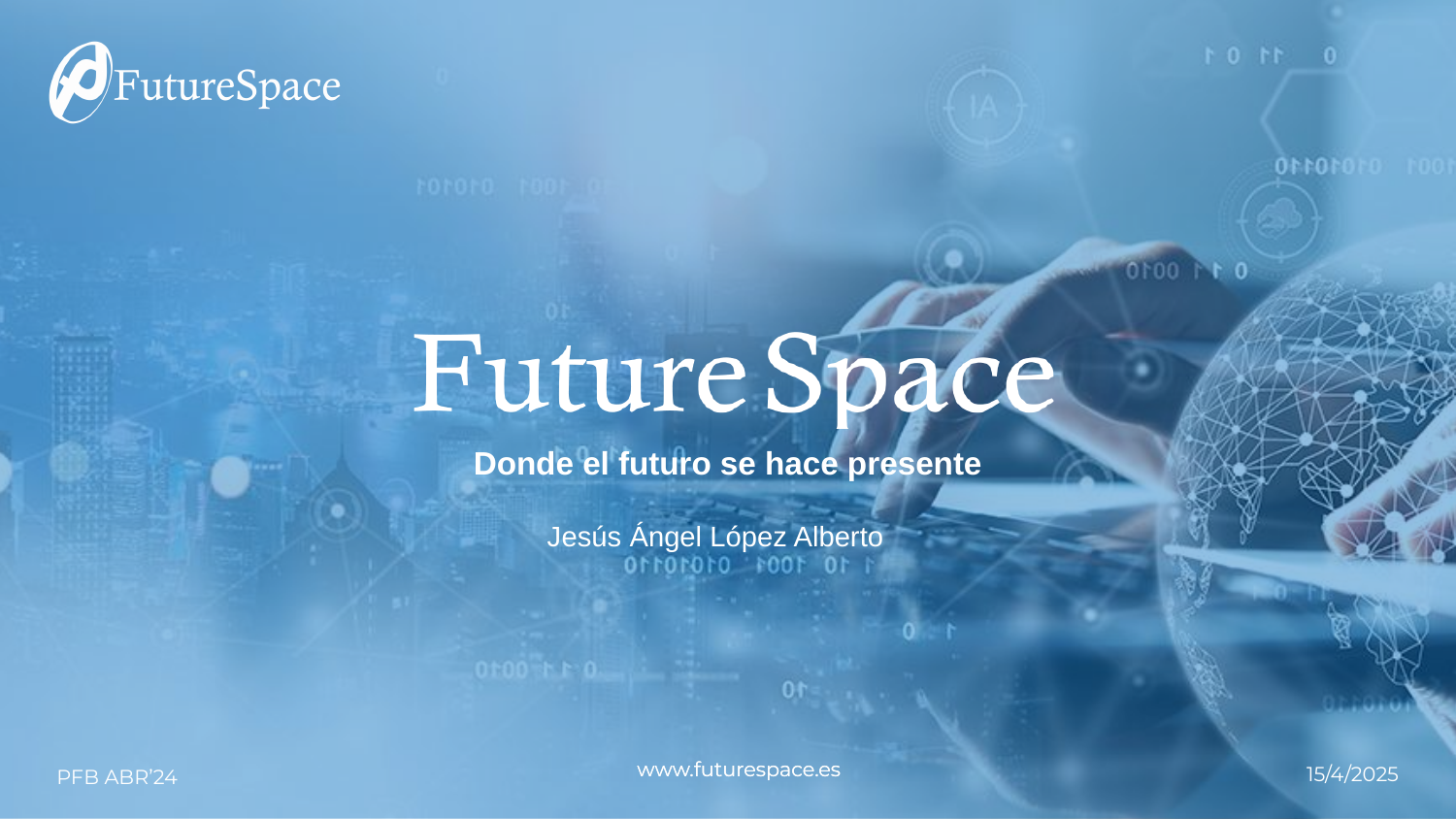

Jesús Ángel López Alberto
PFB ABR’24
15/4/2025